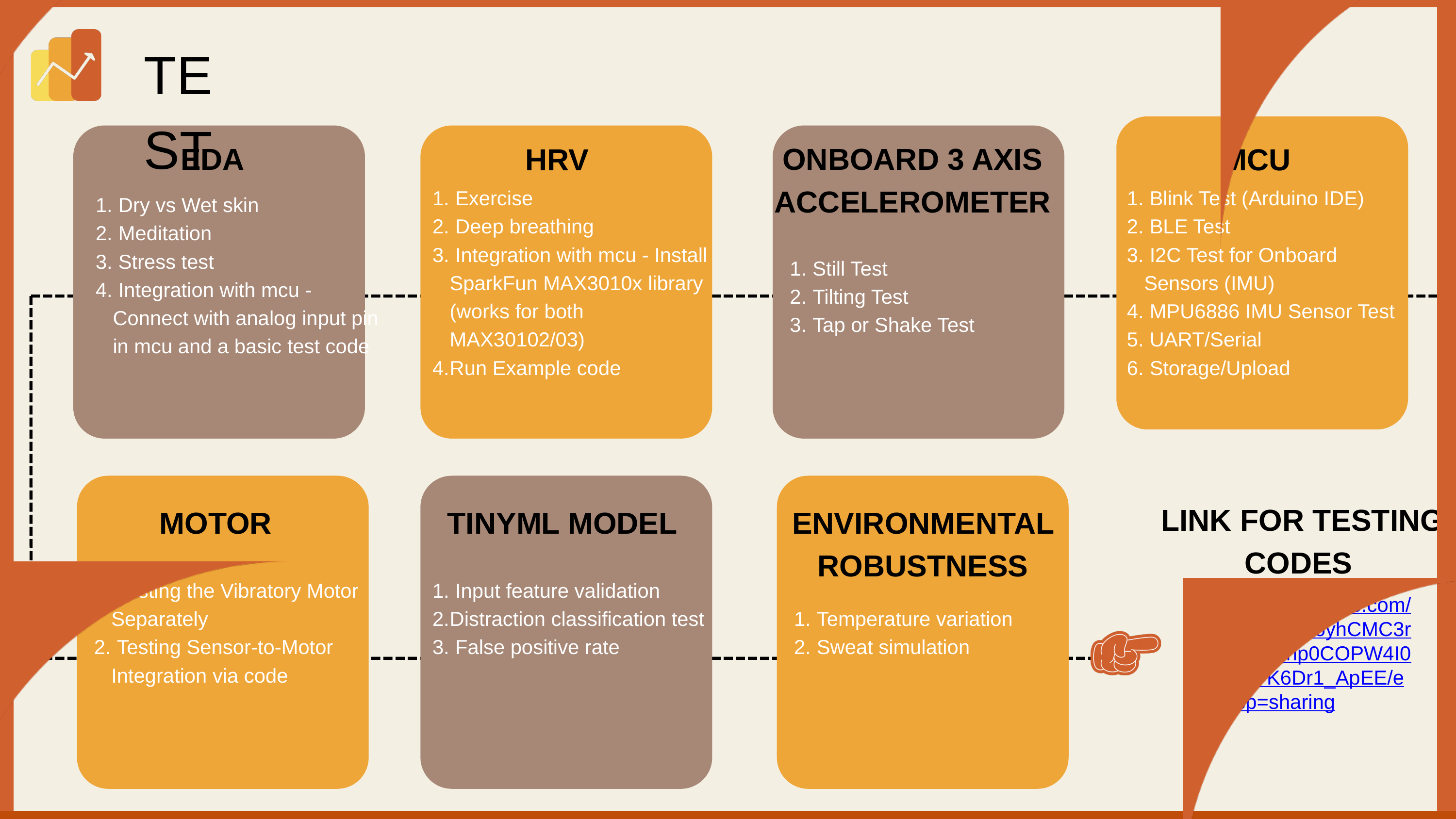

TEST

EDA

HRV
ONBOARD 3 AXIS ACCELEROMETER
MCU
 Exercise
 Deep breathing
 Integration with mcu - Install SparkFun MAX3010x library (works for both MAX30102/03)
Run Example code
 Blink Test (Arduino IDE)
 BLE Test
 I2C Test for Onboard Sensors (IMU)
 MPU6886 IMU Sensor Test
 UART/Serial
 Storage/Upload

 Dry vs Wet skin
 Meditation
 Stress test
 Integration with mcu - Connect with analog input pin in mcu and a basic test code
 Still Test
 Tilting Test
 Tap or Shake Test

 LINK FOR TESTING CODES
MOTOR
TINYML MODEL
ENVIRONMENTAL ROBUSTNESS

 Testing the Vibratory Motor Separately
 Testing Sensor-to-Motor Integration via code
 Input feature validation
Distraction classification test
 False positive rate

https://docs.google.com/document/d/16yhCMC3rUK1BajkGnp0COPW4I09iADXiPK6Dr1_ApEE/edit?usp=sharing
 Temperature variation
 Sweat simulation